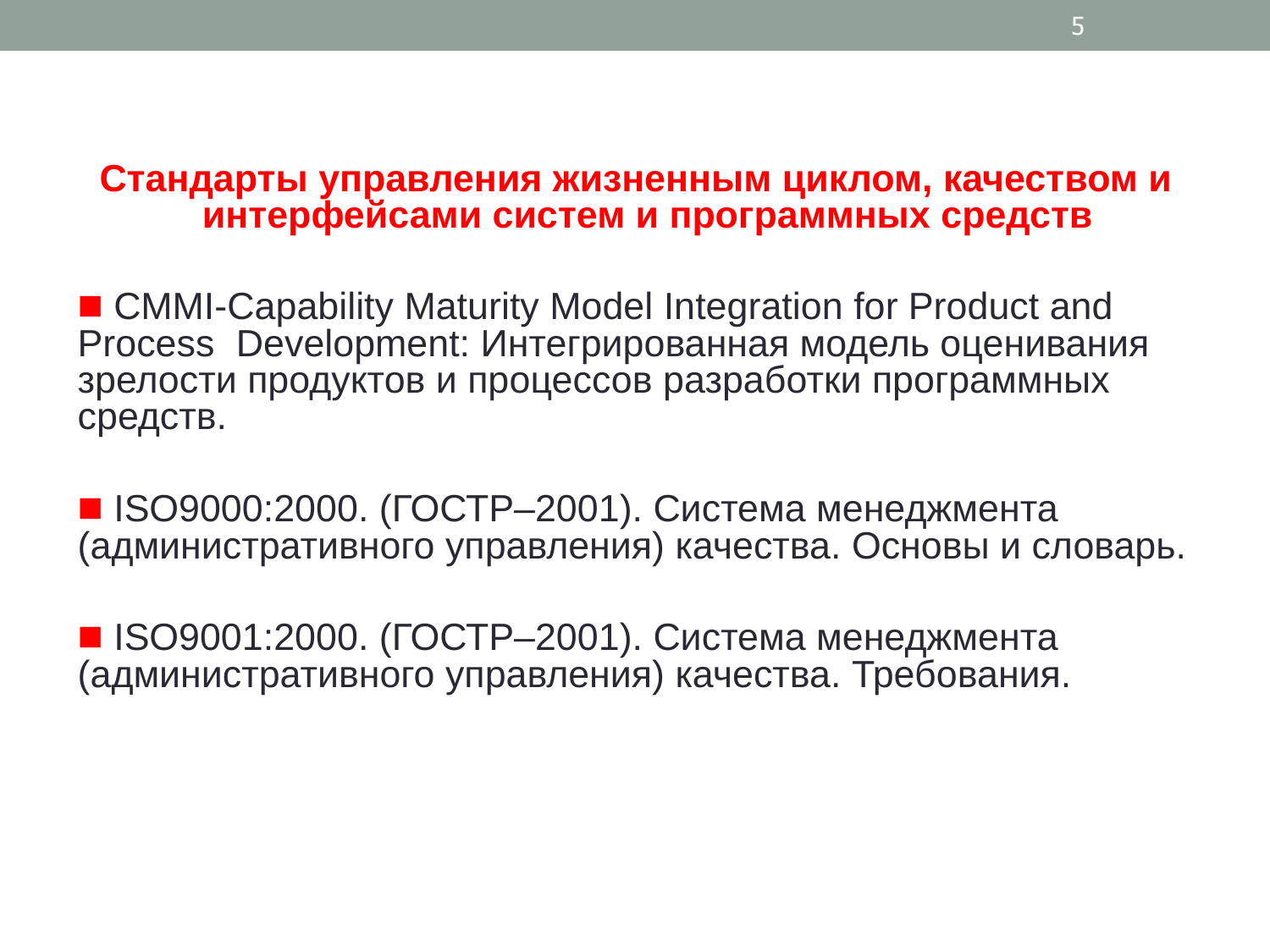

5

Стандарты управления жизненным циклом, качеством и интерфейсами систем и программных средств

■ CMMI-Capability Maturity Model Integration for Product and Process  Development: Интегрированная модель оценивания зрелости продуктов и процессов разработки программных средств.

■ ISO9000:2000. (ГОСТР–2001). Система менеджмента (административного управления) качества. Основы и словарь.

■ ISO9001:2000. (ГОСТР–2001). Система менеджмента (административного управления) качества. Требования.